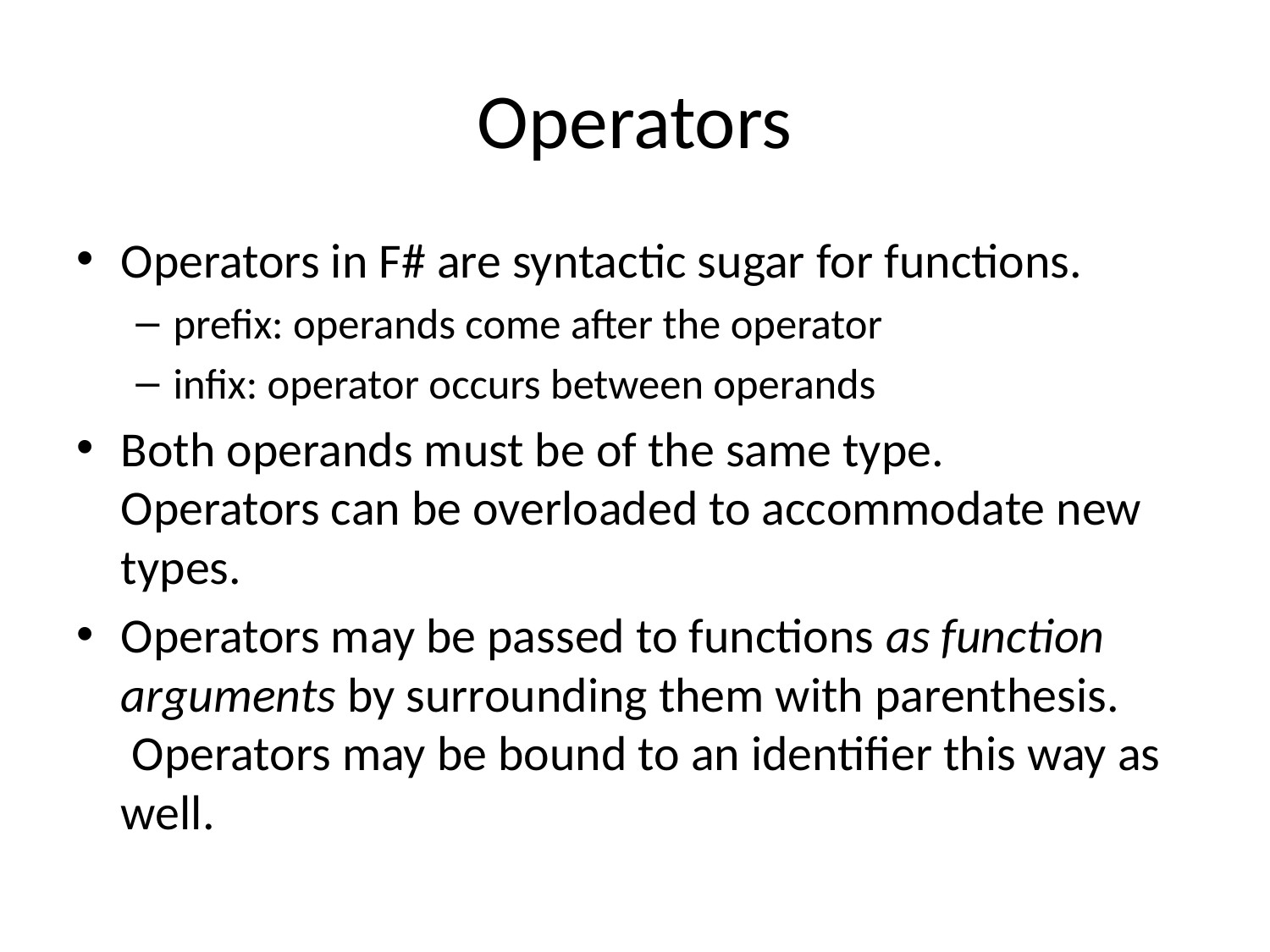

# Operators
Operators in F# are syntactic sugar for functions.
prefix: operands come after the operator
infix: operator occurs between operands
Both operands must be of the same type.
Operators can be overloaded to accommodate new types.
Operators may be passed to functions as function arguments by surrounding them with parenthesis.  Operators may be bound to an identifier this way as well.